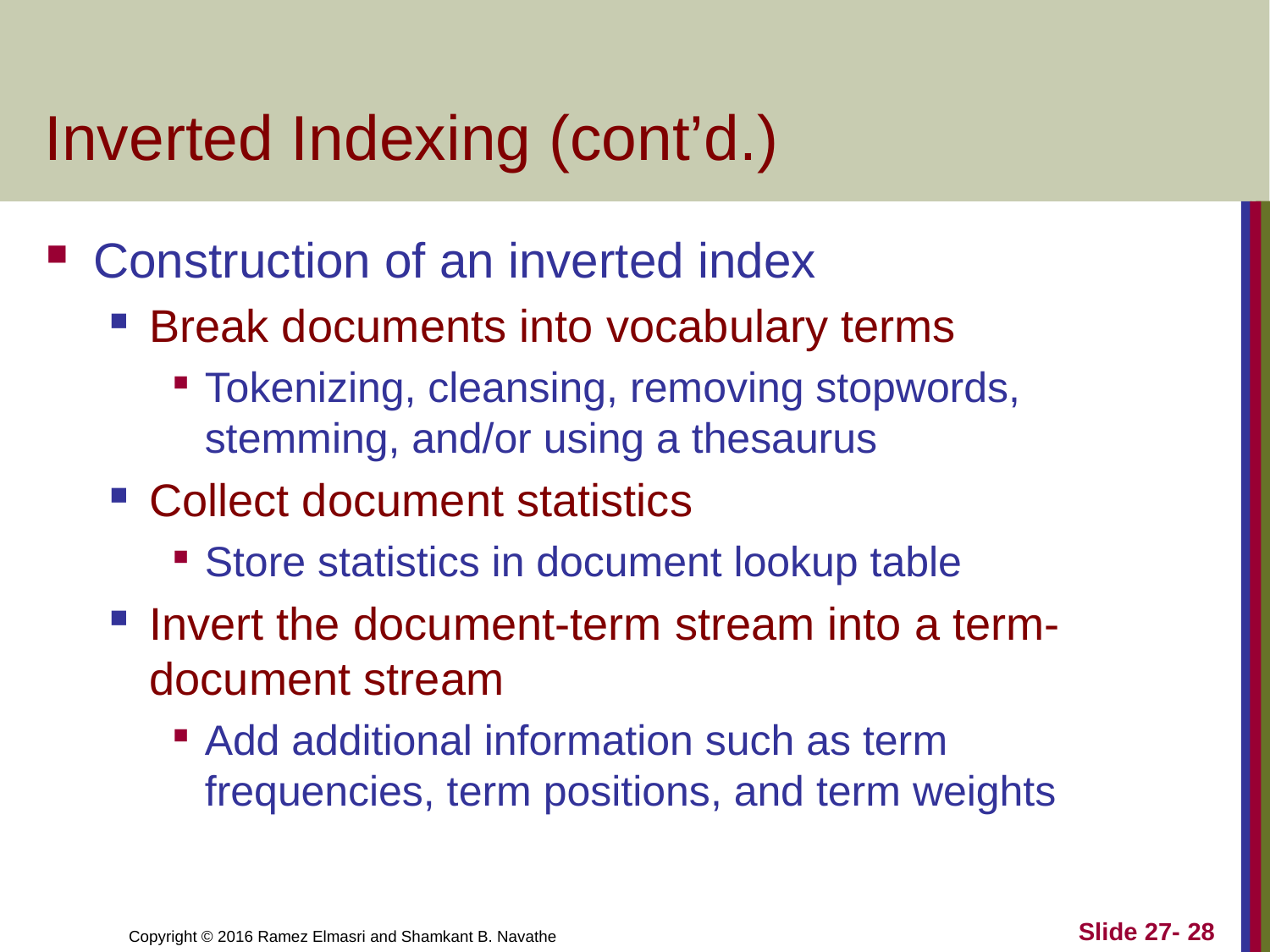

# Inverted Indexing (cont’d.)
Construction of an inverted index
Break documents into vocabulary terms
Tokenizing, cleansing, removing stopwords, stemming, and/or using a thesaurus
Collect document statistics
Store statistics in document lookup table
Invert the document-term stream into a term-document stream
Add additional information such as term frequencies, term positions, and term weights
Slide 27- 28